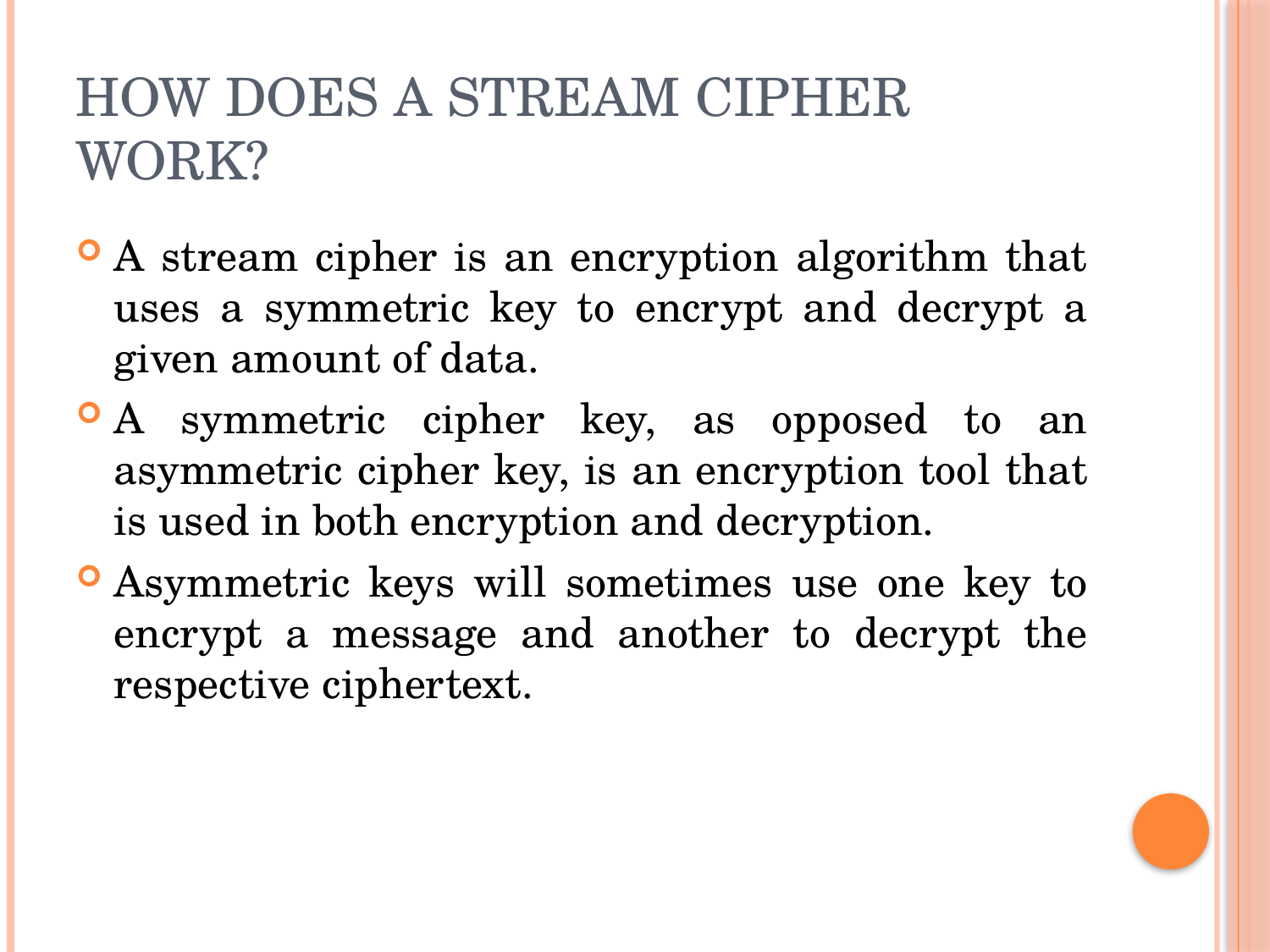

# How does a stream cipher work?
A stream cipher is an encryption algorithm that uses a symmetric key to encrypt and decrypt a given amount of data.
A symmetric cipher key, as opposed to an asymmetric cipher key, is an encryption tool that is used in both encryption and decryption.
Asymmetric keys will sometimes use one key to encrypt a message and another to decrypt the respective ciphertext.